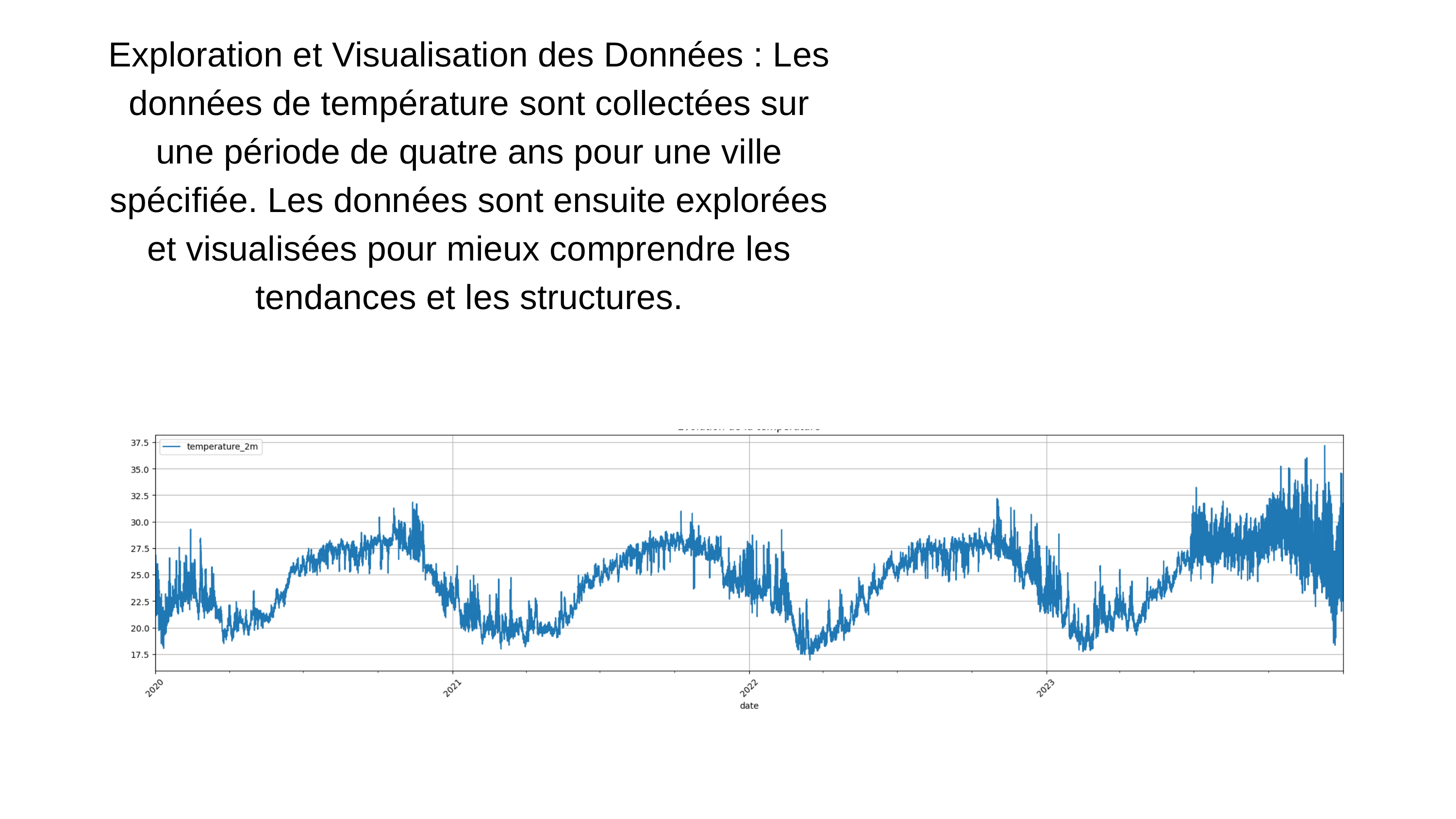

Exploration et Visualisation des Données : Les données de température sont collectées sur une période de quatre ans pour une ville spécifiée. Les données sont ensuite explorées et visualisées pour mieux comprendre les tendances et les structures.